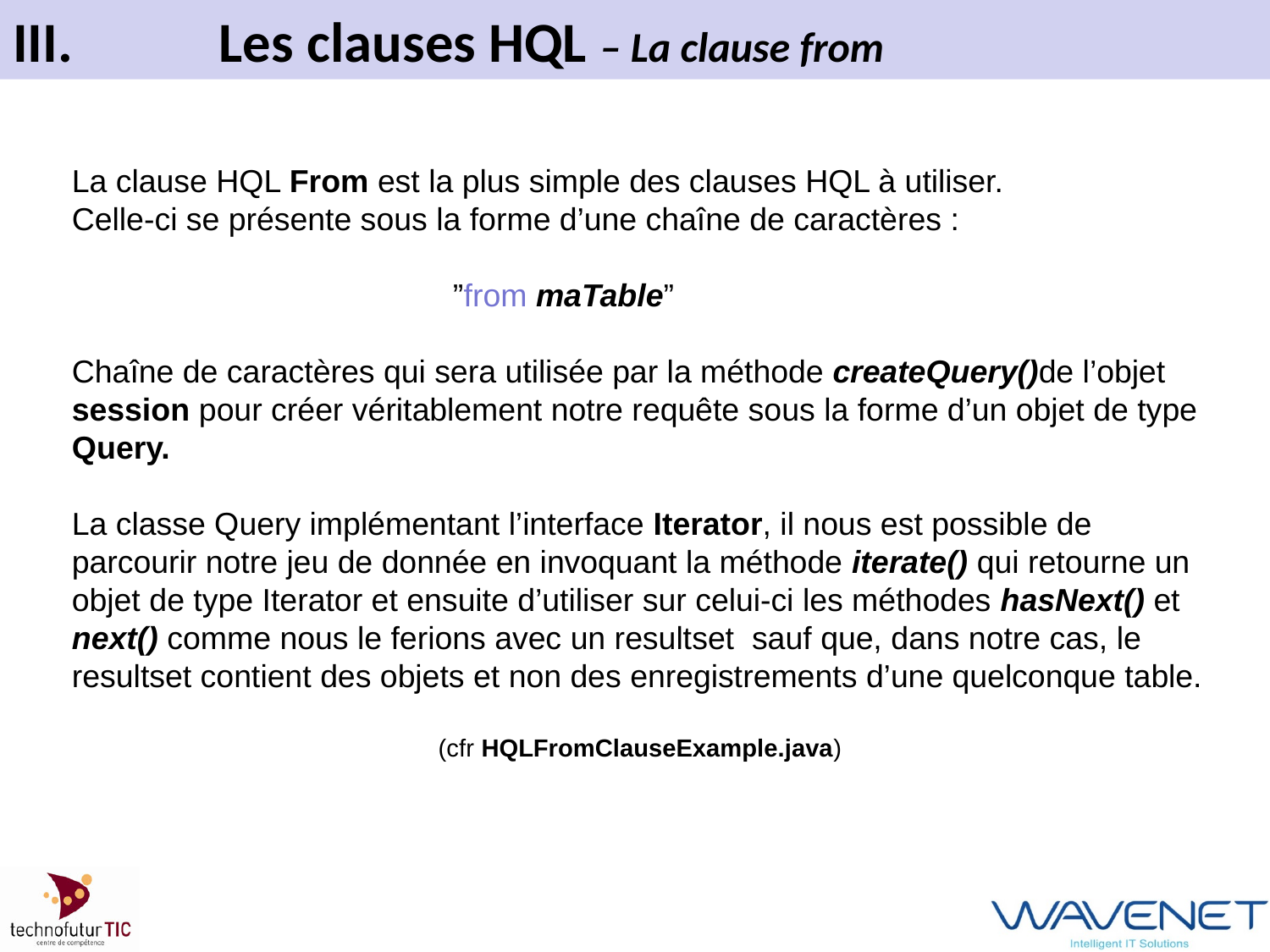

# III.		Les clauses HQL – La clause from
La clause HQL From est la plus simple des clauses HQL à utiliser.
Celle-ci se présente sous la forme d’une chaîne de caractères :

			”from maTable”

Chaîne de caractères qui sera utilisée par la méthode createQuery()de l’objet session pour créer véritablement notre requête sous la forme d’un objet de type Query.

La classe Query implémentant l’interface Iterator, il nous est possible de parcourir notre jeu de donnée en invoquant la méthode iterate() qui retourne un objet de type Iterator et ensuite d’utiliser sur celui-ci les méthodes hasNext() et next() comme nous le ferions avec un resultset  sauf que, dans notre cas, le resultset contient des objets et non des enregistrements d’une quelconque table.

(cfr HQLFromClauseExample.java)